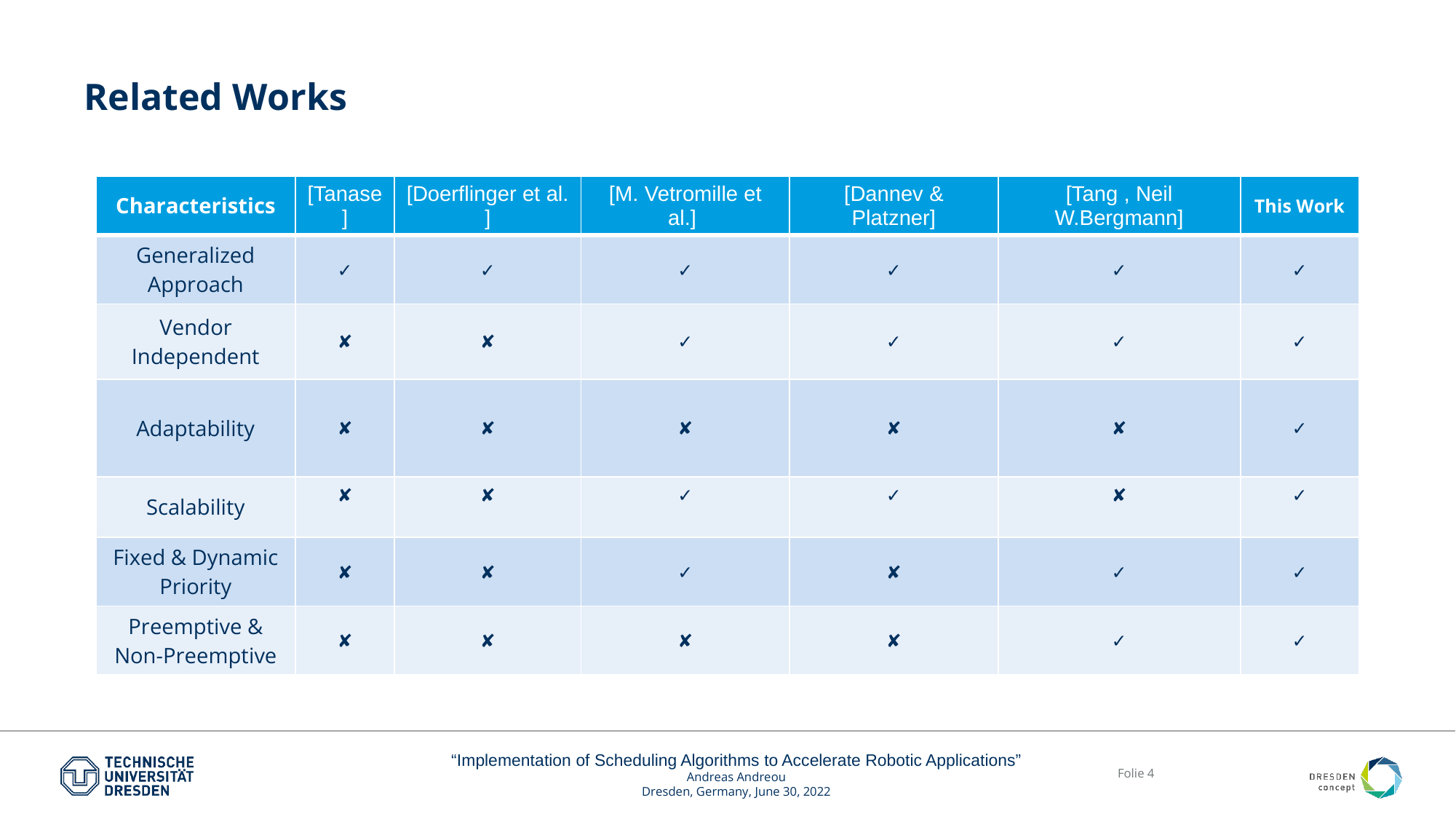

# Related Works
| Characteristics | [Tanase] | [Doerflinger et al. ] | [M. Vetromille et al.] | [Dannev & Platzner] | [Tang , Neil W.Bergmann] | This Work |
| --- | --- | --- | --- | --- | --- | --- |
| Generalized Approach | ✓ | ✓ | ✓ | ✓ | ✓ | ✓ |
| Vendor Independent | ✘ | ✘ | ✓ | ✓ | ✓ | ✓ |
| Adaptability | ✘ | ✘ | ✘ | ✘ | ✘ | ✓ |
| Scalability | ✘ | ✘ | ✓ | ✓ | ✘ | ✓ |
| Fixed & Dynamic Priority | ✘ | ✘ | ✓ | ✘ | ✓ | ✓ |
| Preemptive & Non-Preemptive | ✘ | ✘ | ✘ | ✘ | ✓ | ✓ |